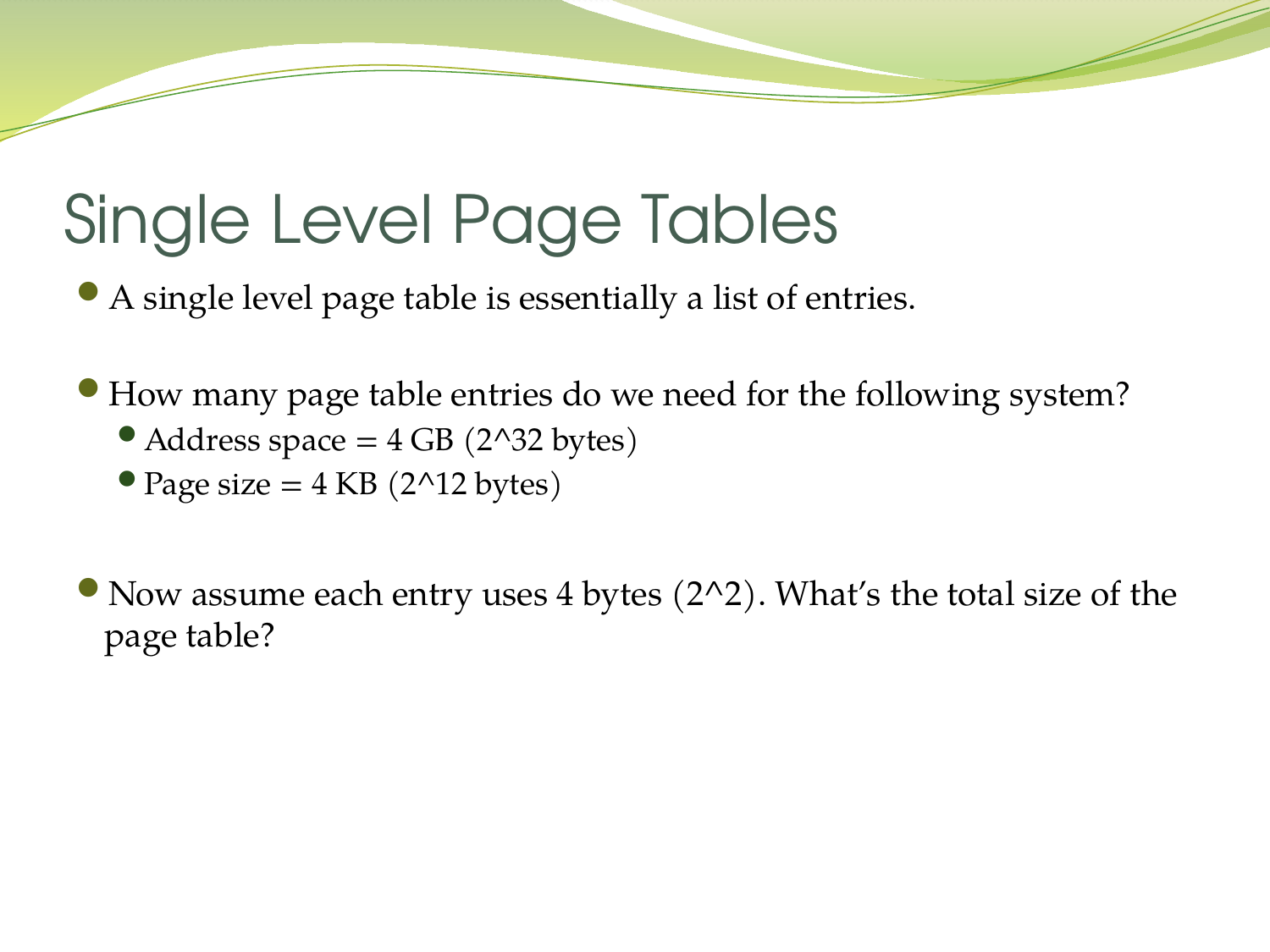

# Single Level Page Tables
A single level page table is essentially a list of entries.

How many page table entries do we need for the following system?
Address space = 4 GB (2^32 bytes)
Page size = 4 KB (2^12 bytes)

Now assume each entry uses 4 bytes (2^2). What’s the total size of the page table?